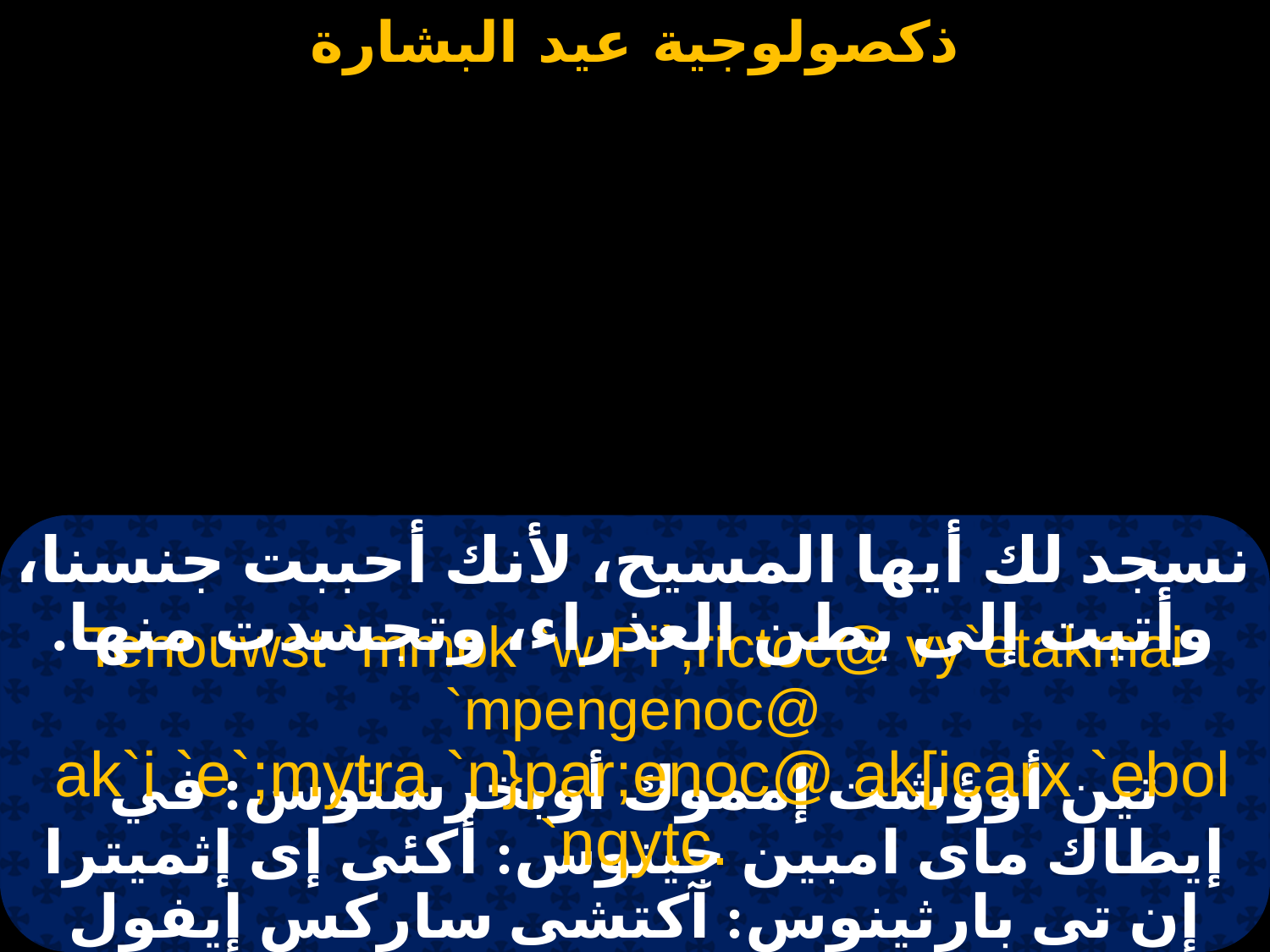

#
نسجد لك أيها المسيح، لأنك أحببت جنسنا، وأتيت إلى بطن العذراء، وتجسدت منها.
Tenouwst `mmok `w Pi`,rictoc@ vy`etakmai `mpengenoc@
 ak`i `e`;mytra `n}par;enoc@ ak[icarx `ebol `nqytc.
تين أوؤشت إمموك أوبخرستوس: في إيطاك ماى امبين جينوس: أكئى إى إثميترا إن تى بارثينوس: آكتشى ساركس إيفول انخيتس.